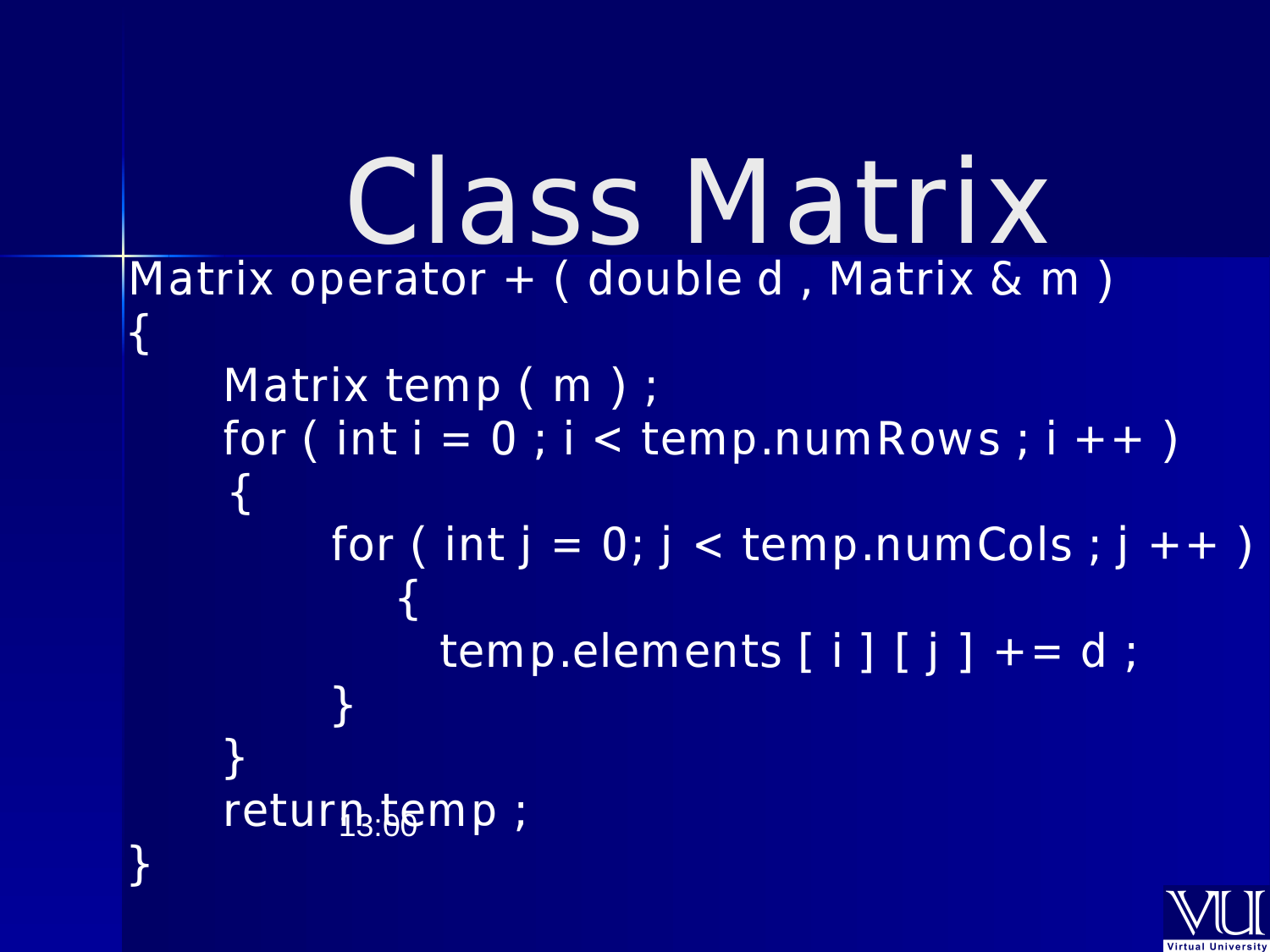

# Class Matrix
Matrix operator + ( double d , Matrix & m )
{
       Matrix temp ( m ) ;
       for ( int i = 0 ; i < temp.numRows ; i ++ )
	    {
               for ( int j = 0; j < temp.numCols ; j ++ )
		       {
                       temp.elements [ i ] [ j ] += d ;
               }
       }
       return temp ;
}
13:00